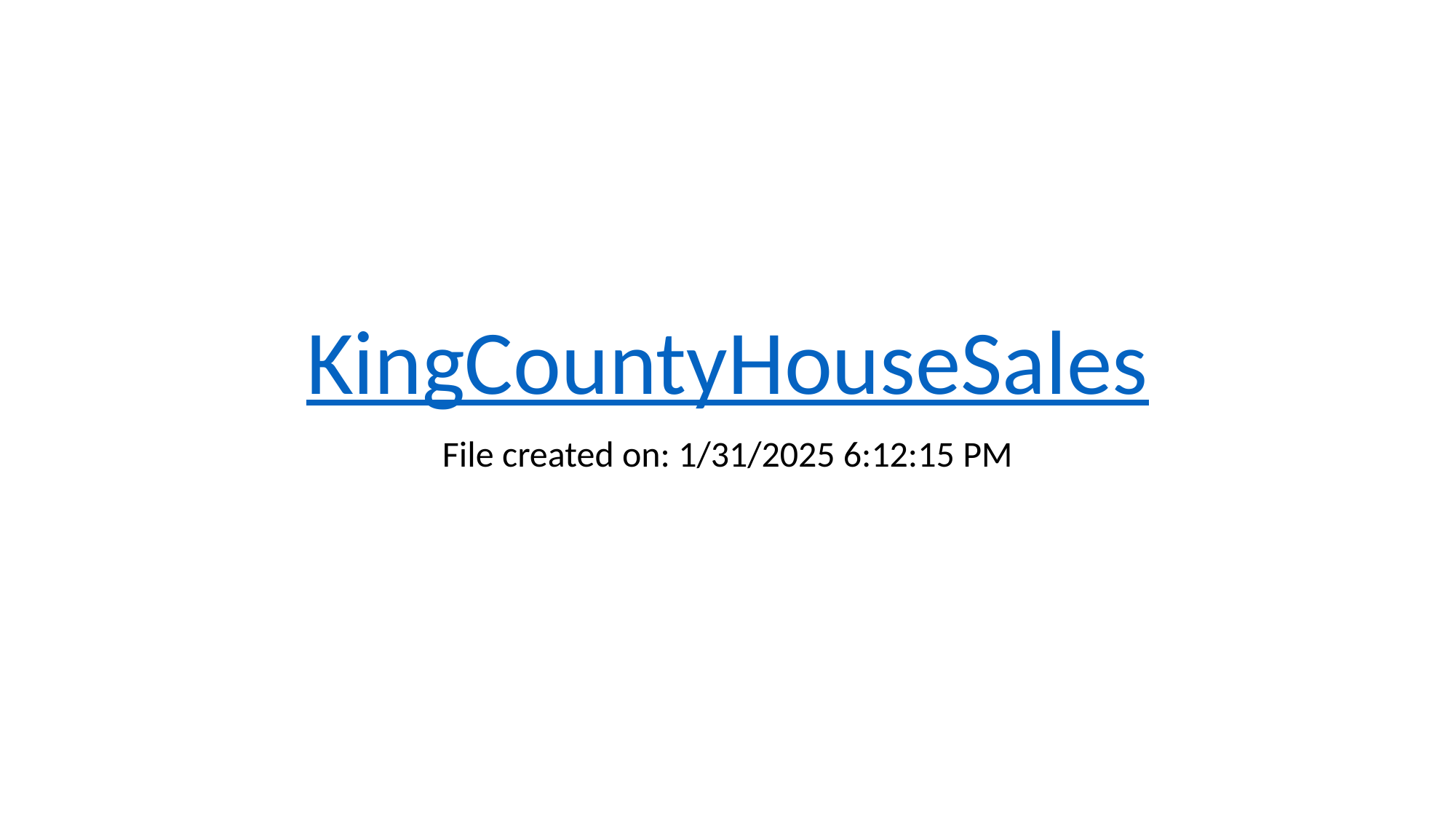

# KingCountyHouseSales
File created on: 1/31/2025 6:12:15 PM